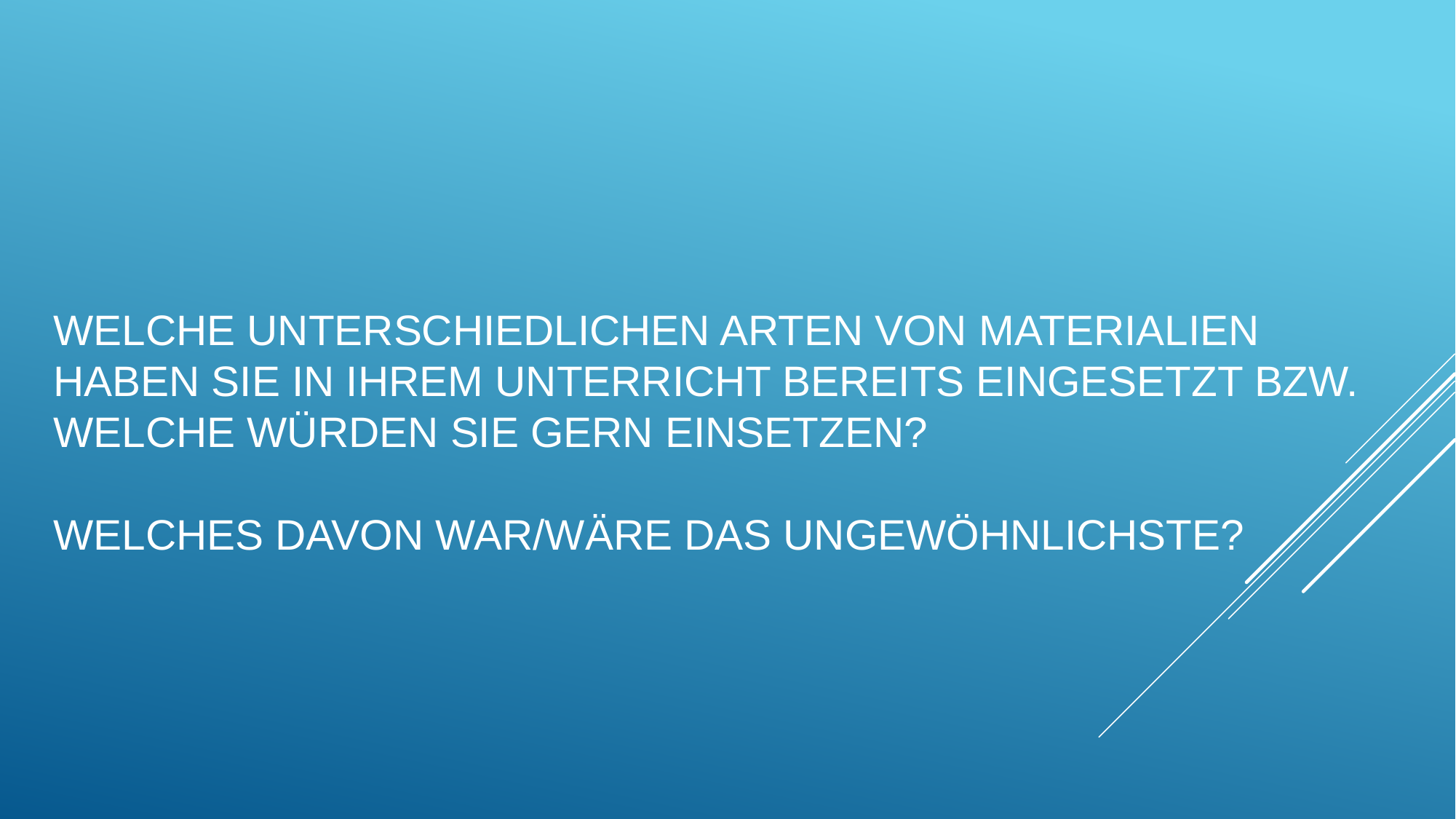

# Welche unterschiedlichen Arten von Materialien haben Sie in Ihrem Unterricht bereits eingesetzt bzw. welche würden Sie gern einsetzen? Welches davon war/wäre das Ungewöhnlichste?